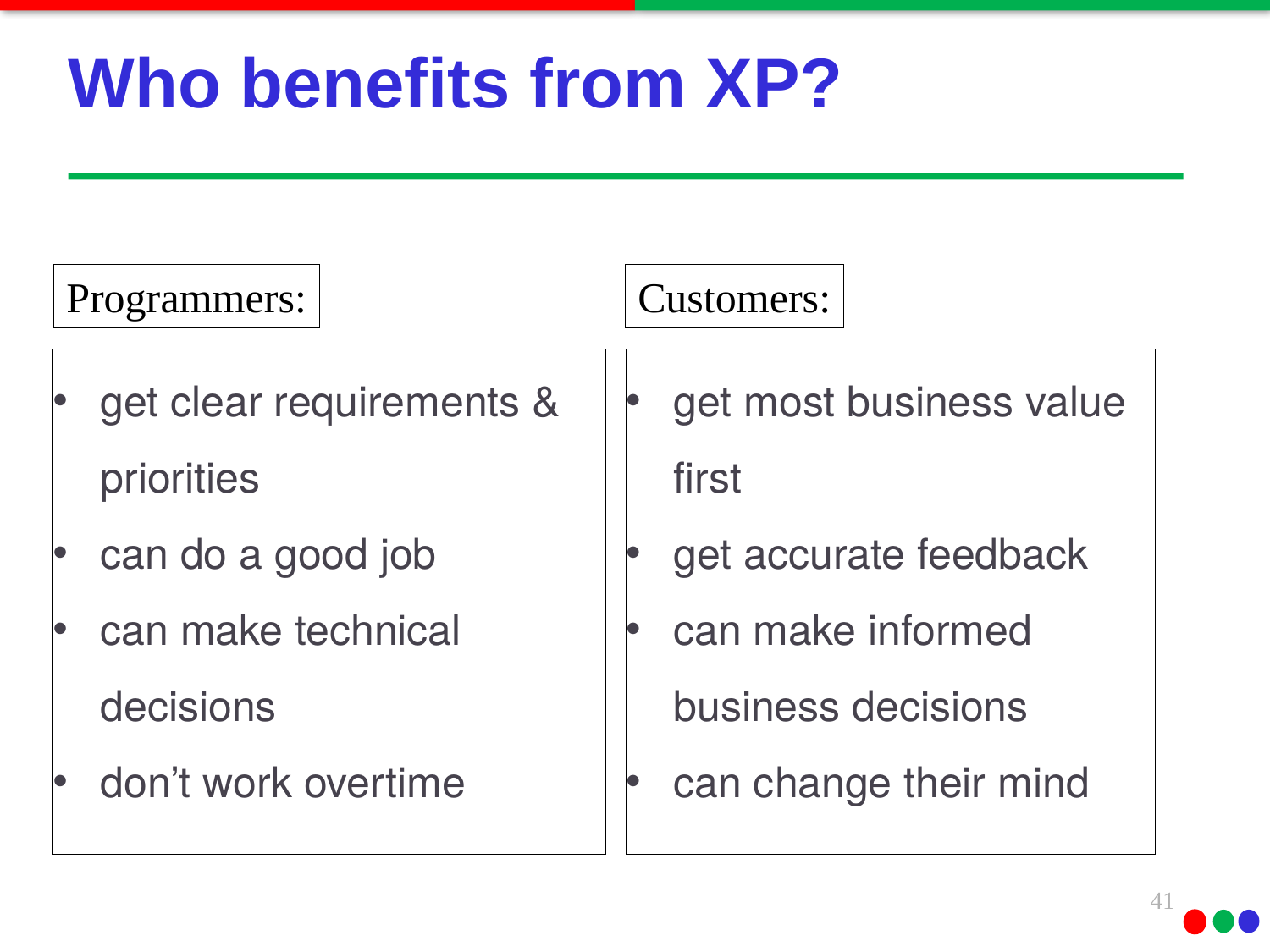

# Who benefits from XP?
Programmers:
Customers:
get clear requirements & priorities
can do a good job
can make technical decisions
don’t work overtime

get most business value first
get accurate feedback
can make informed business decisions
can change their mind
41